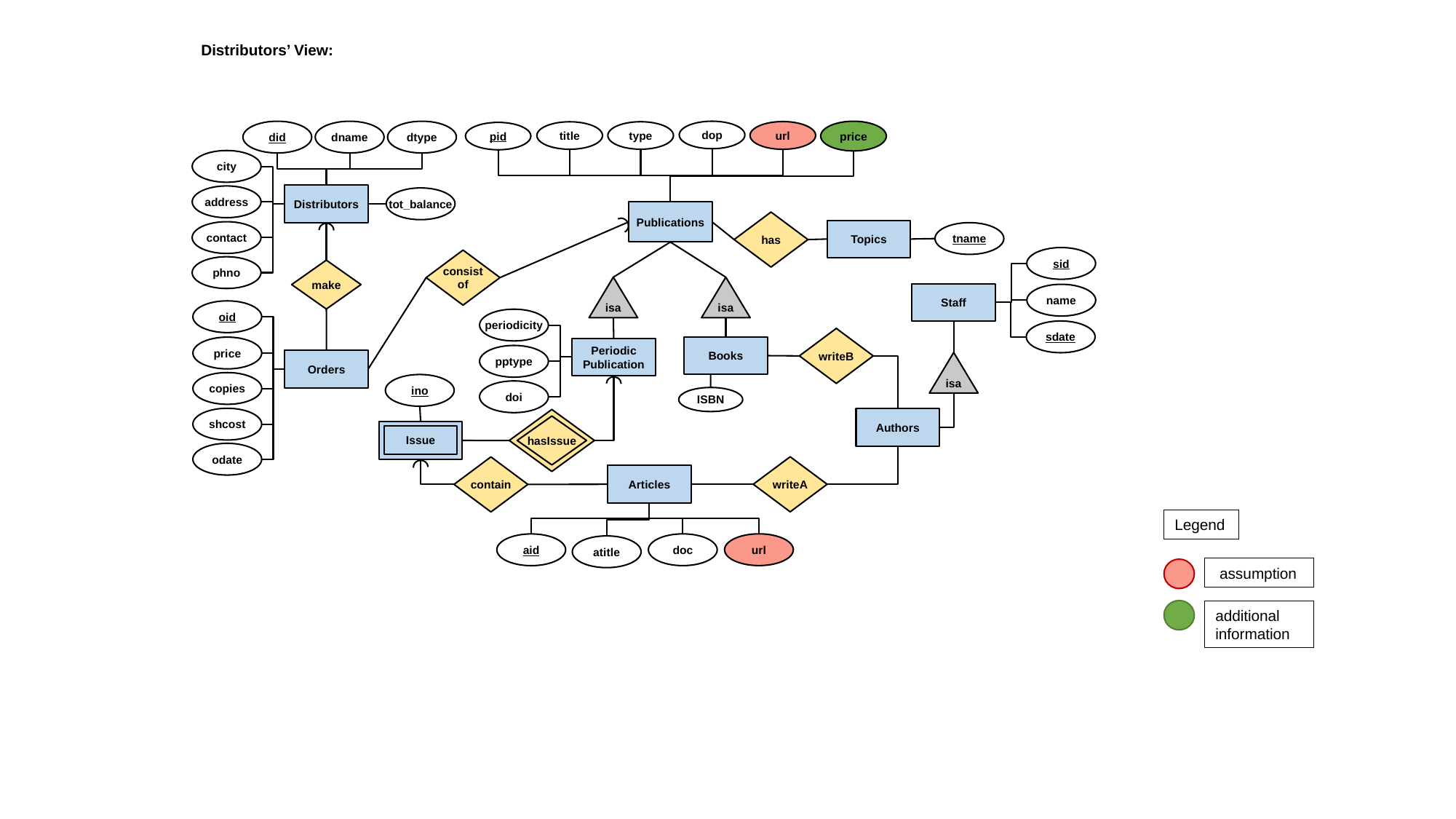

Distributors’ View:
dop
price
dname
dtype
did
url
type
title
pid
city
Distributors
address
tot_balance
Publications
has

Topics
contact
tname

sid
consist
of
phno
make
isa
isa
Staff
name
oid
periodicity
sdate
writeB
Books
price
Periodic
Publication
pptype
Orders
isa
copies
ino

doi
ISBN
shcost
Authors

hasIssue

Issue
odate
writeA
contain

Articles
Legend
url
doc
aid
atitle
 assumption

additional information